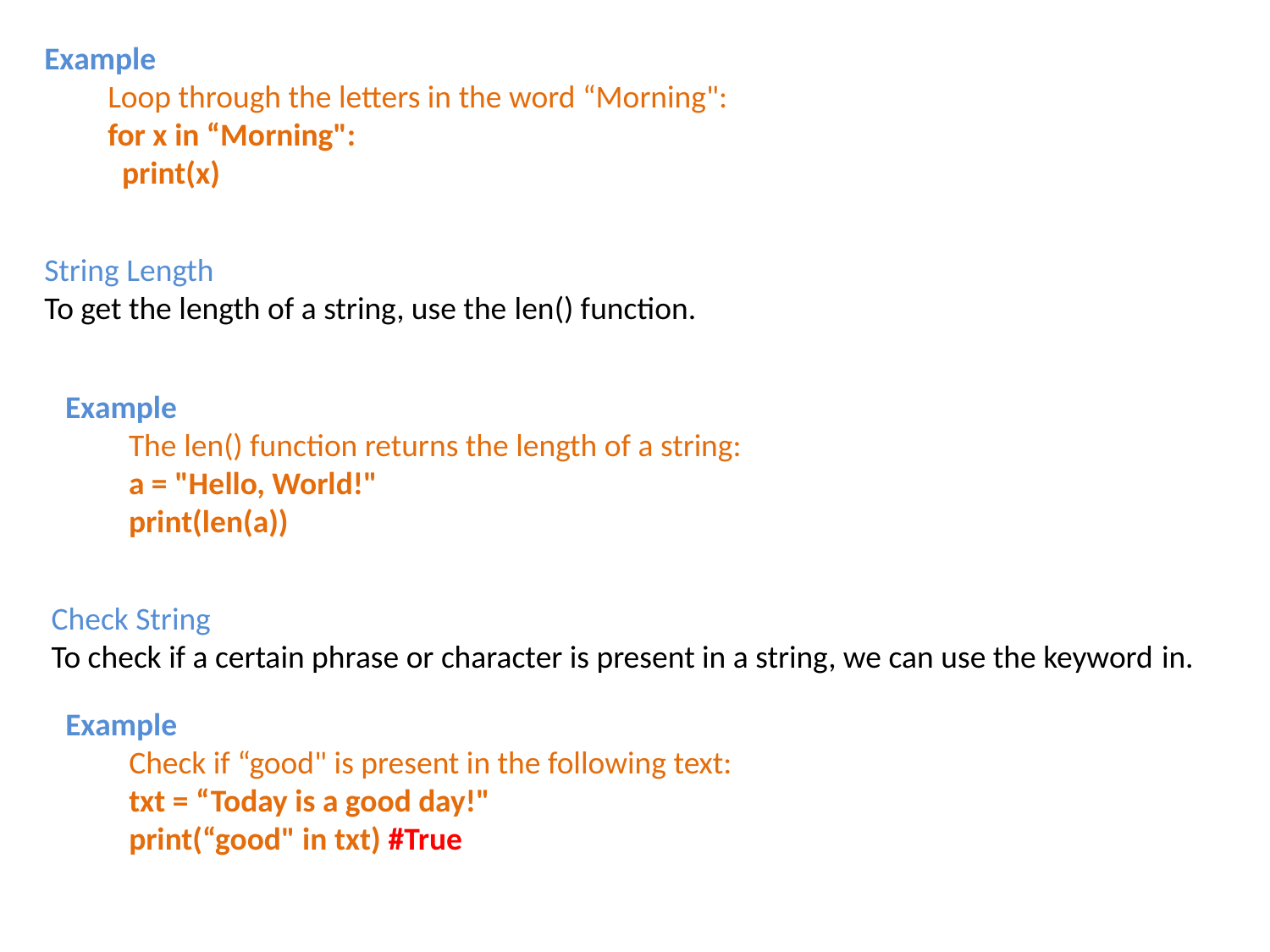

Example
Loop through the letters in the word “Morning":
for x in “Morning":
  print(x)
String Length
To get the length of a string, use the len() function.

Example
The len() function returns the length of a string:
a = "Hello, World!"
print(len(a))
Check String
To check if a certain phrase or character is present in a string, we can use the keyword in.
Example
Check if “good" is present in the following text:
txt = “Today is a good day!"
print(“good" in txt) #True